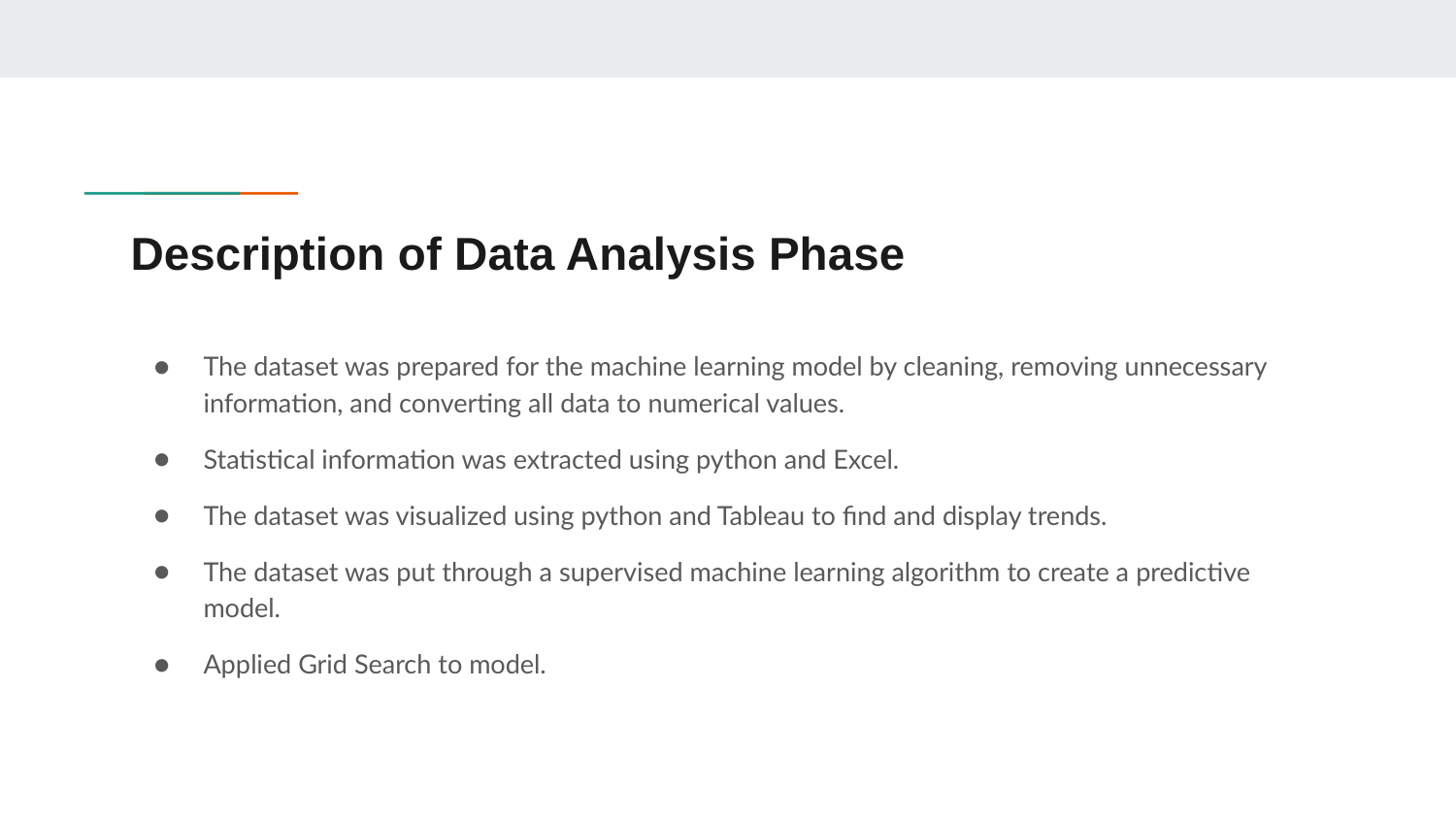

# Description of Data Analysis Phase
The dataset was prepared for the machine learning model by cleaning, removing unnecessary information, and converting all data to numerical values.
Statistical information was extracted using python and Excel.
The dataset was visualized using python and Tableau to find and display trends.
The dataset was put through a supervised machine learning algorithm to create a predictive model.
Applied Grid Search to model.